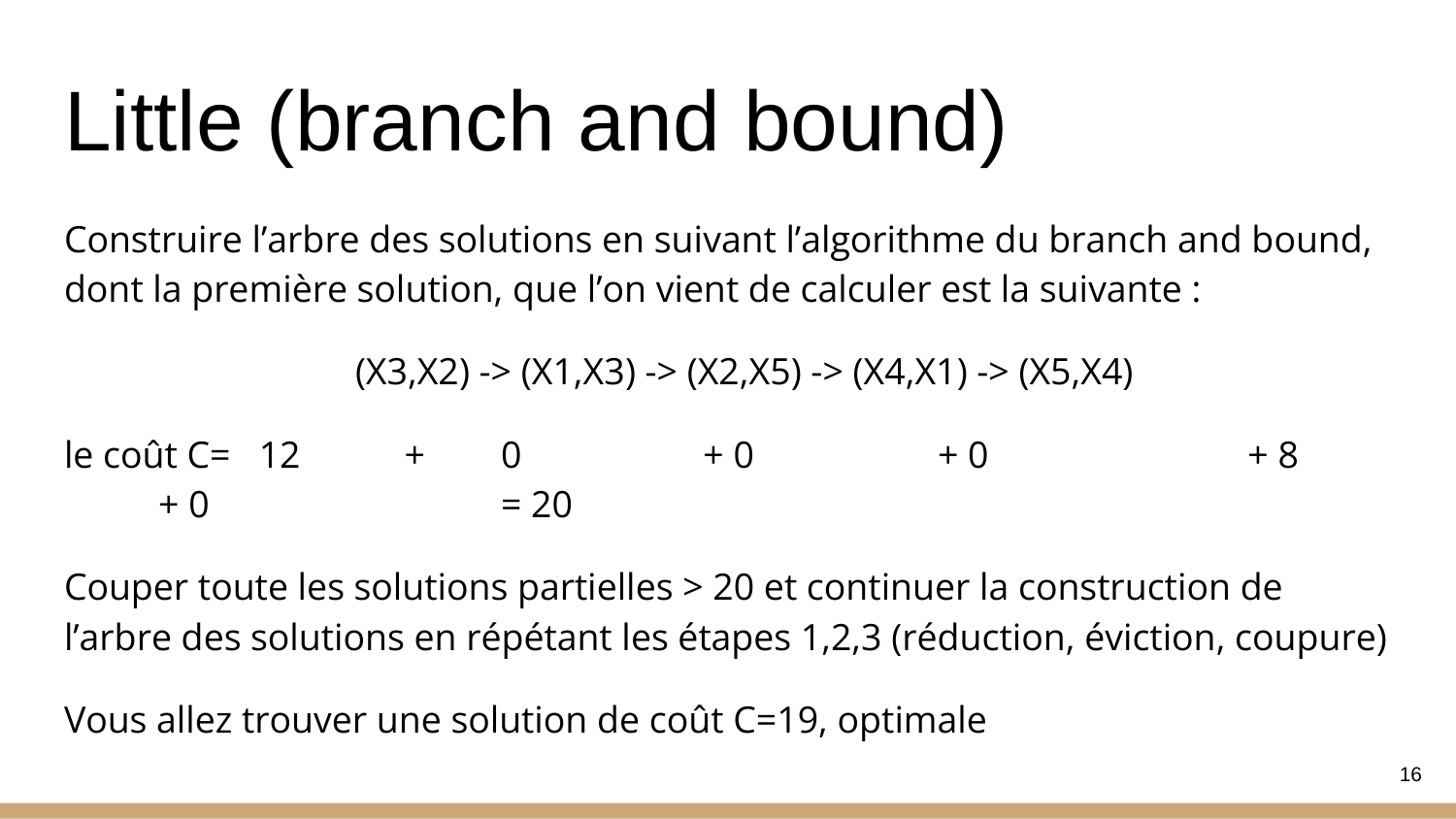

# Little (branch and bound)
Construire l’arbre des solutions en suivant l’algorithme du branch and bound, dont la première solution, que l’on vient de calculer est la suivante :
(X3,X2) -> (X1,X3) -> (X2,X5) -> (X4,X1) -> (X5,X4)
le coût C=   12           +	0	      + 0		+ 0		  + 8	            + 0		= 20
Couper toute les solutions partielles > 20 et continuer la construction de l’arbre des solutions en répétant les étapes 1,2,3 (réduction, éviction, coupure)
Vous allez trouver une solution de coût C=19, optimale
16